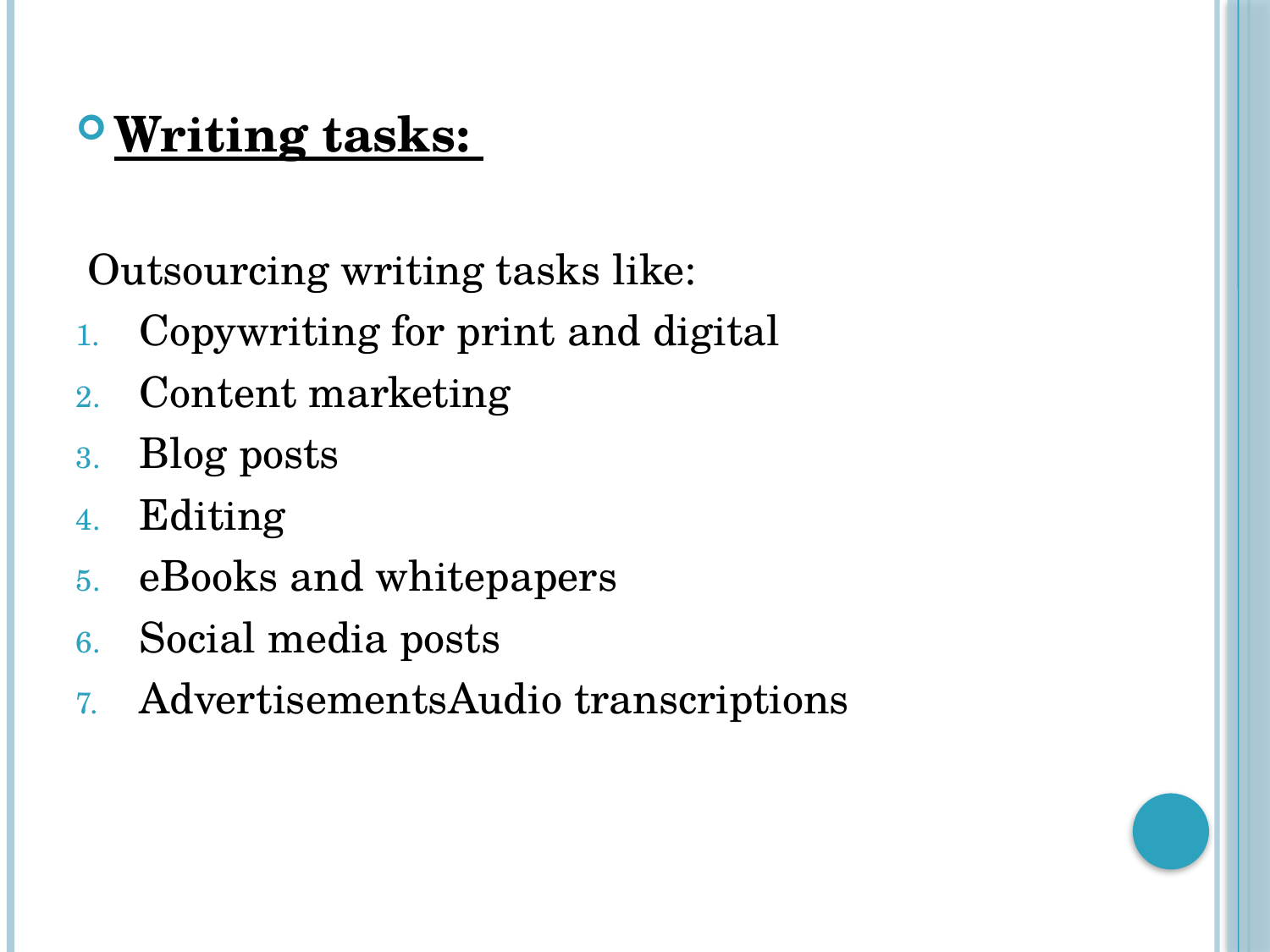

#
Writing tasks:

 Outsourcing writing tasks like:
Copywriting for print and digital
Content marketing
Blog posts
Editing
eBooks and whitepapers
Social media posts
AdvertisementsAudio transcriptions